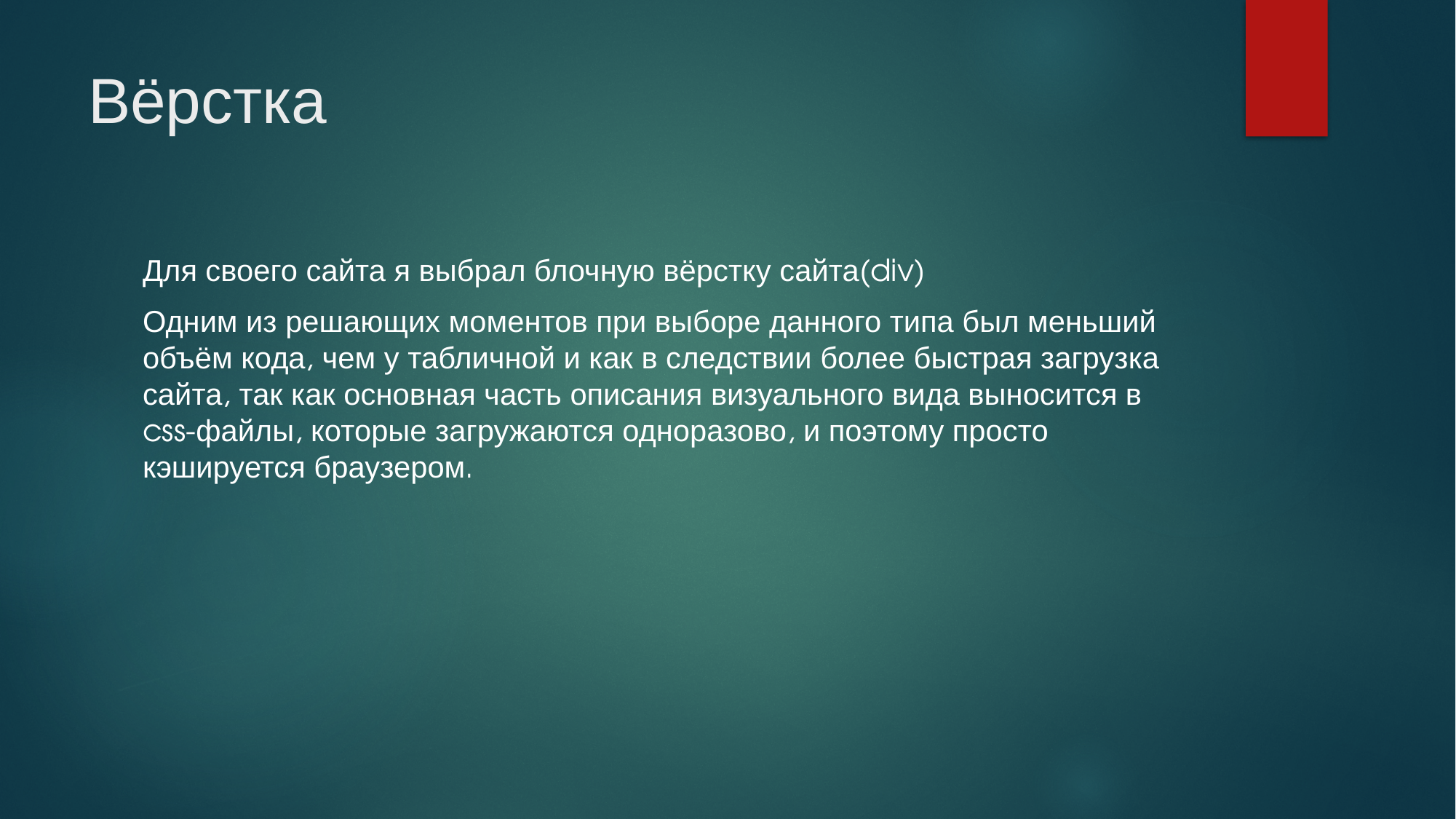

# Вёрстка
Для своего сайта я выбрал блочную вёрстку сайта(div)
Одним из решающих моментов при выборе данного типа был меньший объём кода, чем у табличной и как в следствии более быстрая загрузка сайта, так как основная часть описания визуального вида выносится в css-файлы, которые загружаются одноразово, и поэтому просто кэшируется браузером.